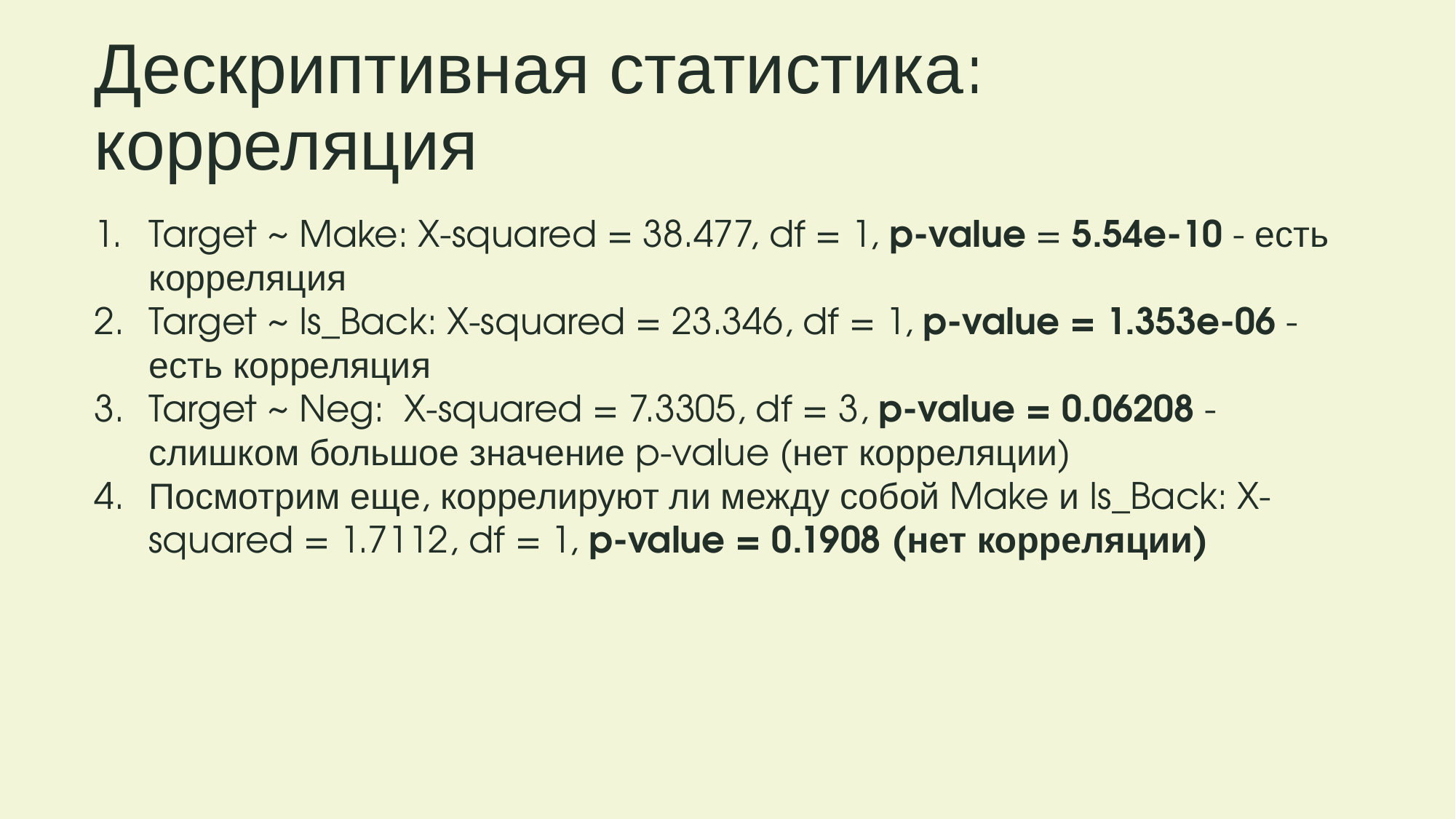

# Дескриптивная статистика: корреляция
Target ~ Make: X-squared = 38.477, df = 1, p-value = 5.54e-10 - есть корреляция
Target ~ Is_Back: X-squared = 23.346, df = 1, p-value = 1.353e-06 - есть корреляция
Target ~ Neg:  X-squared = 7.3305, df = 3, p-value = 0.06208 - слишком большое значение p-value (нет корреляции)
Посмотрим еще, коррелируют ли между собой Make и Is_Back: X-squared = 1.7112, df = 1, p-value = 0.1908 (нет корреляции)